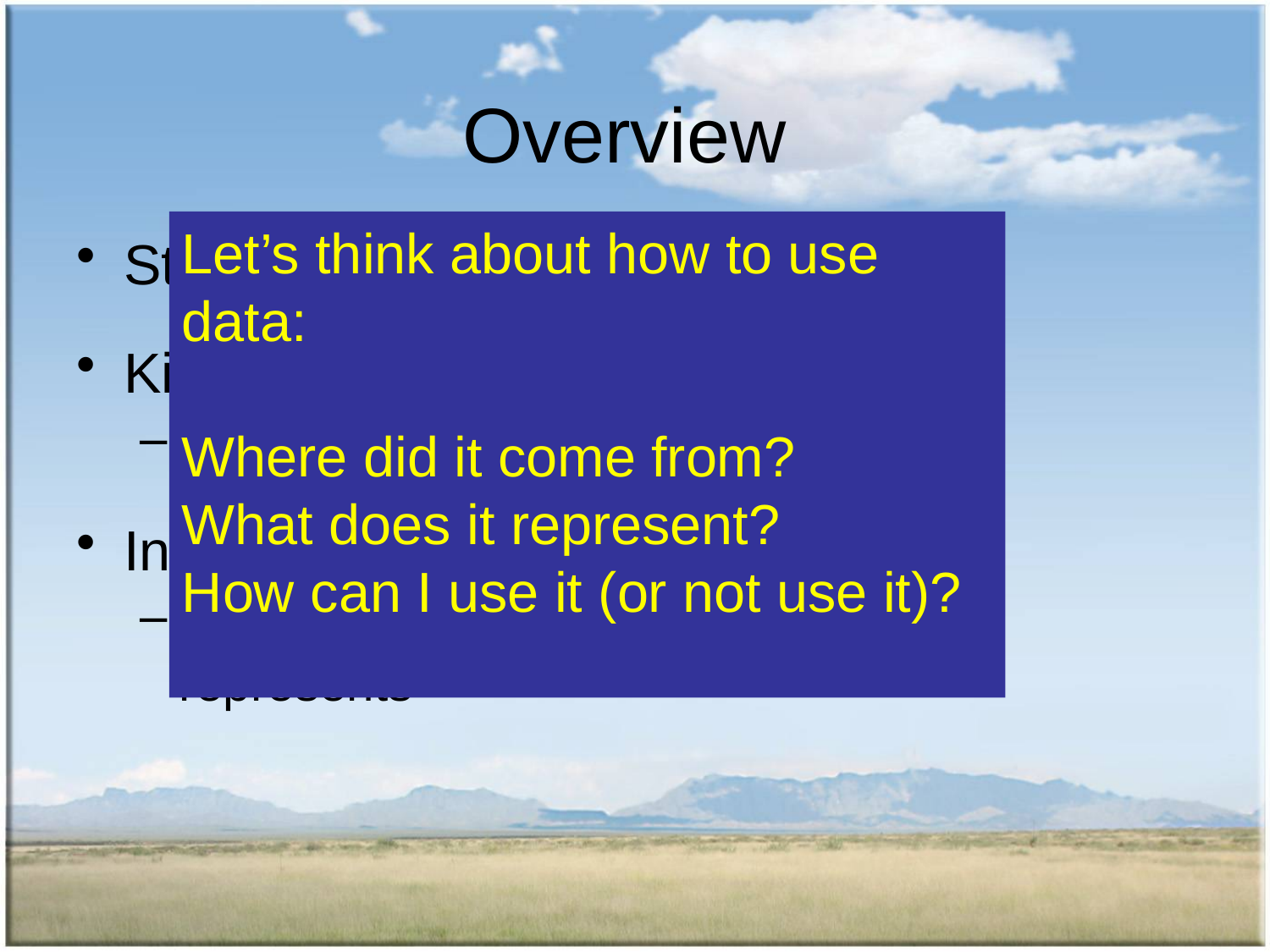

# Overview
Let’s think about how to use data:

Where did it come from?
What does it represent?
How can I use it (or not use it)?

Statistics without equations?

Kinds of Data
How to summarize

Inference Space and Sampling
How to determine what that summary represents